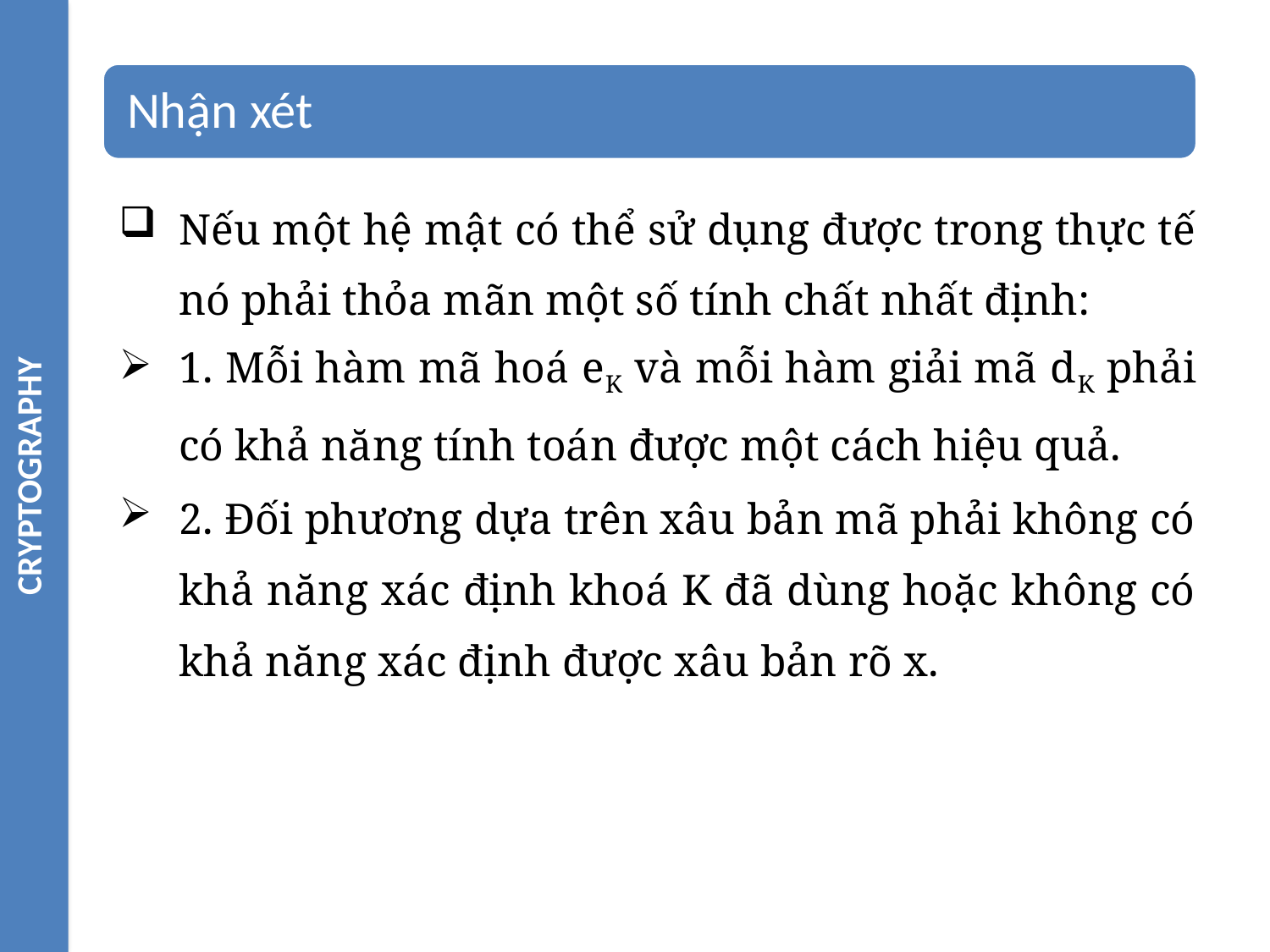

CRYPTOGRAPHY
Nhận xét
Nếu một hệ mật có thể sử dụng được trong thực tế nó phải thỏa mãn một số tính chất nhất định:
1. Mỗi hàm mã hoá eK và mỗi hàm giải mã dK phải có khả năng tính toán được một cách hiệu quả.
2. Đối phương dựa trên xâu bản mã phải không có khả năng xác định khoá K đã dùng hoặc không có khả năng xác định được xâu bản rõ x.